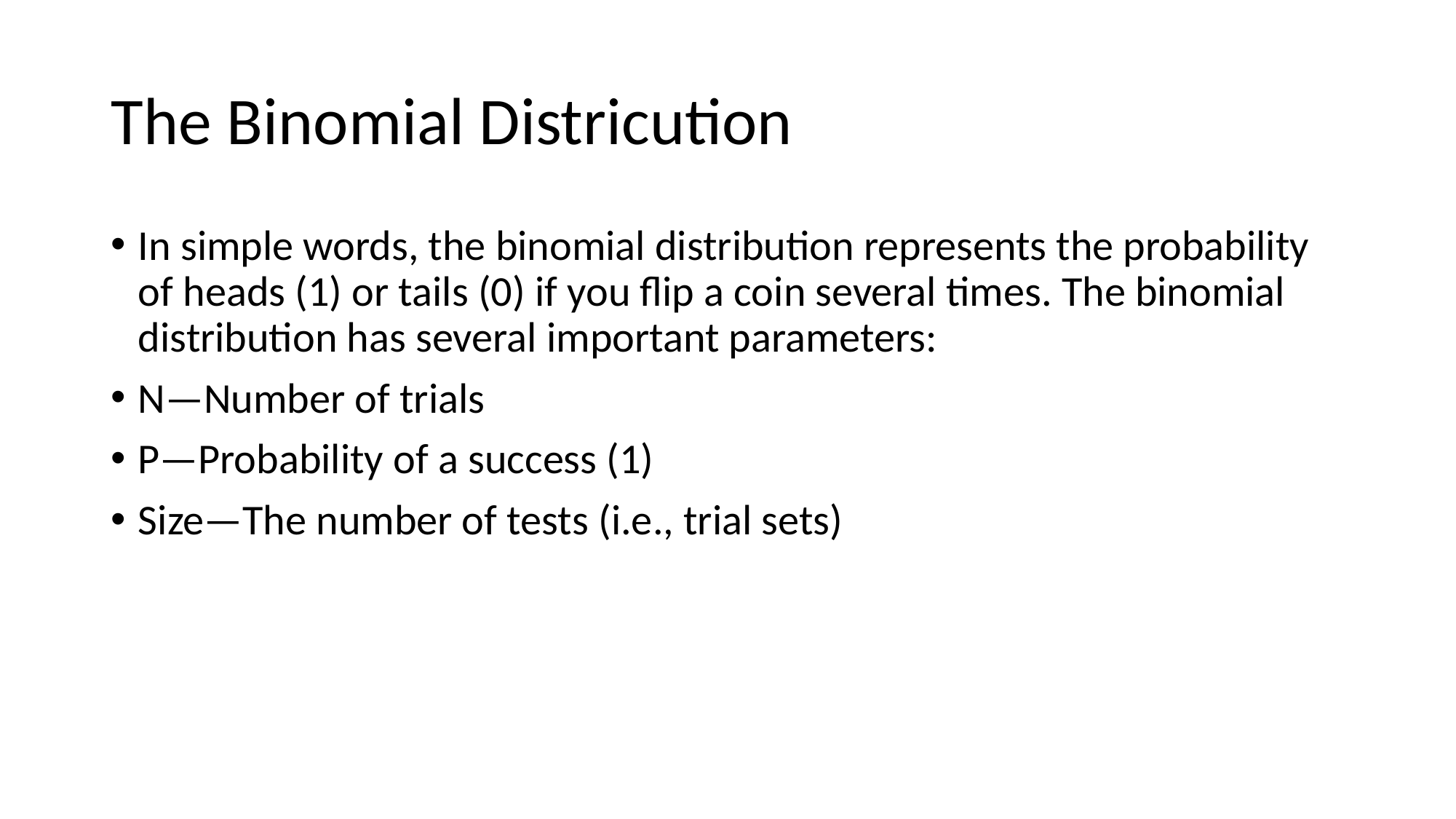

# The Binomial Districution
In simple words, the binomial distribution represents the probability of heads (1) or tails (0) if you flip a coin several times. The binomial distribution has several important parameters:
N—Number of trials
P—Probability of a success (1)
Size—The number of tests (i.e., trial sets)